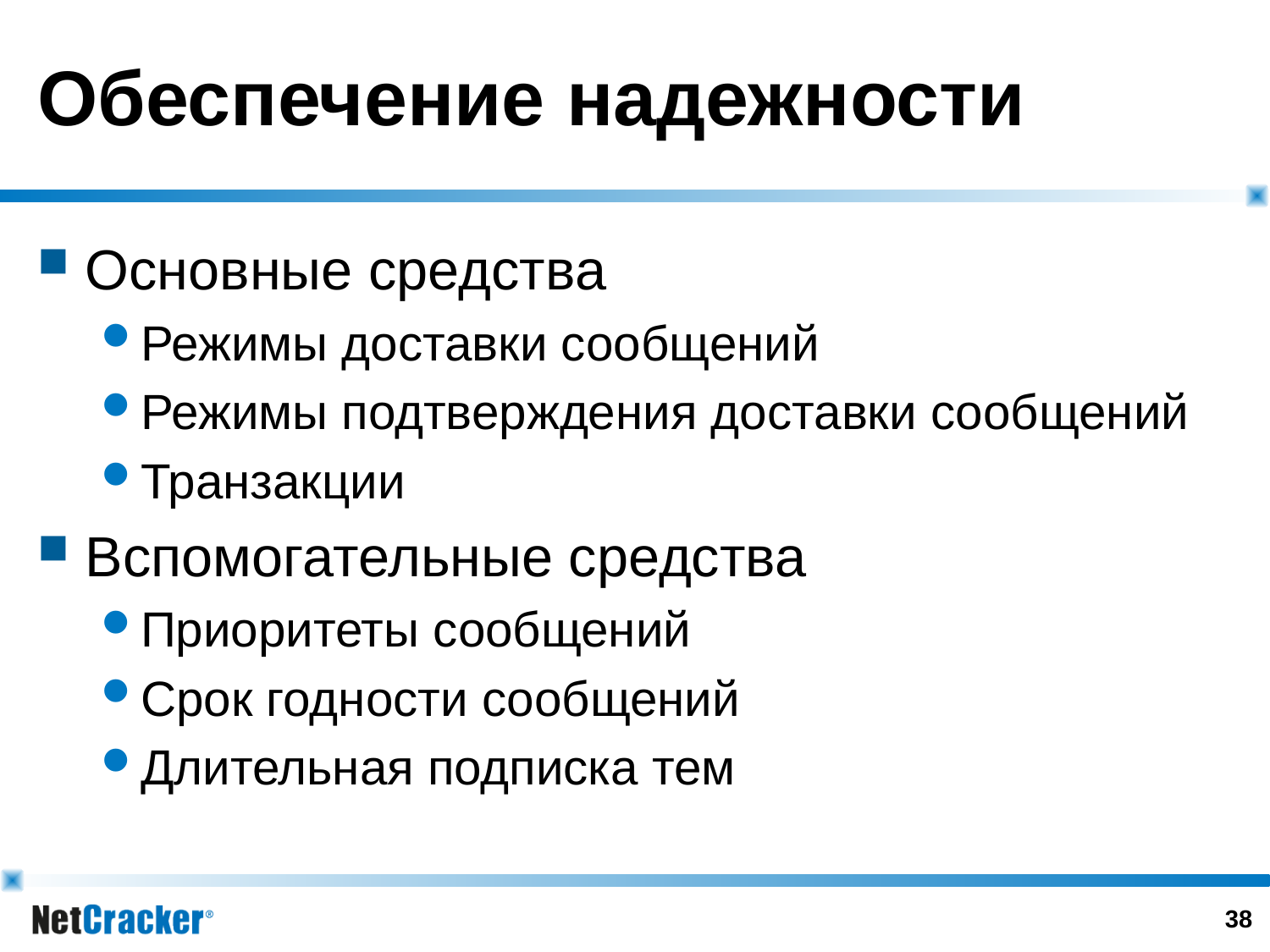

# Обеспечение надежности
Основные средства
Режимы доставки сообщений
Режимы подтверждения доставки сообщений
Транзакции
Вспомогательные средства
Приоритеты сообщений
Срок годности сообщений
Длительная подписка тем
38